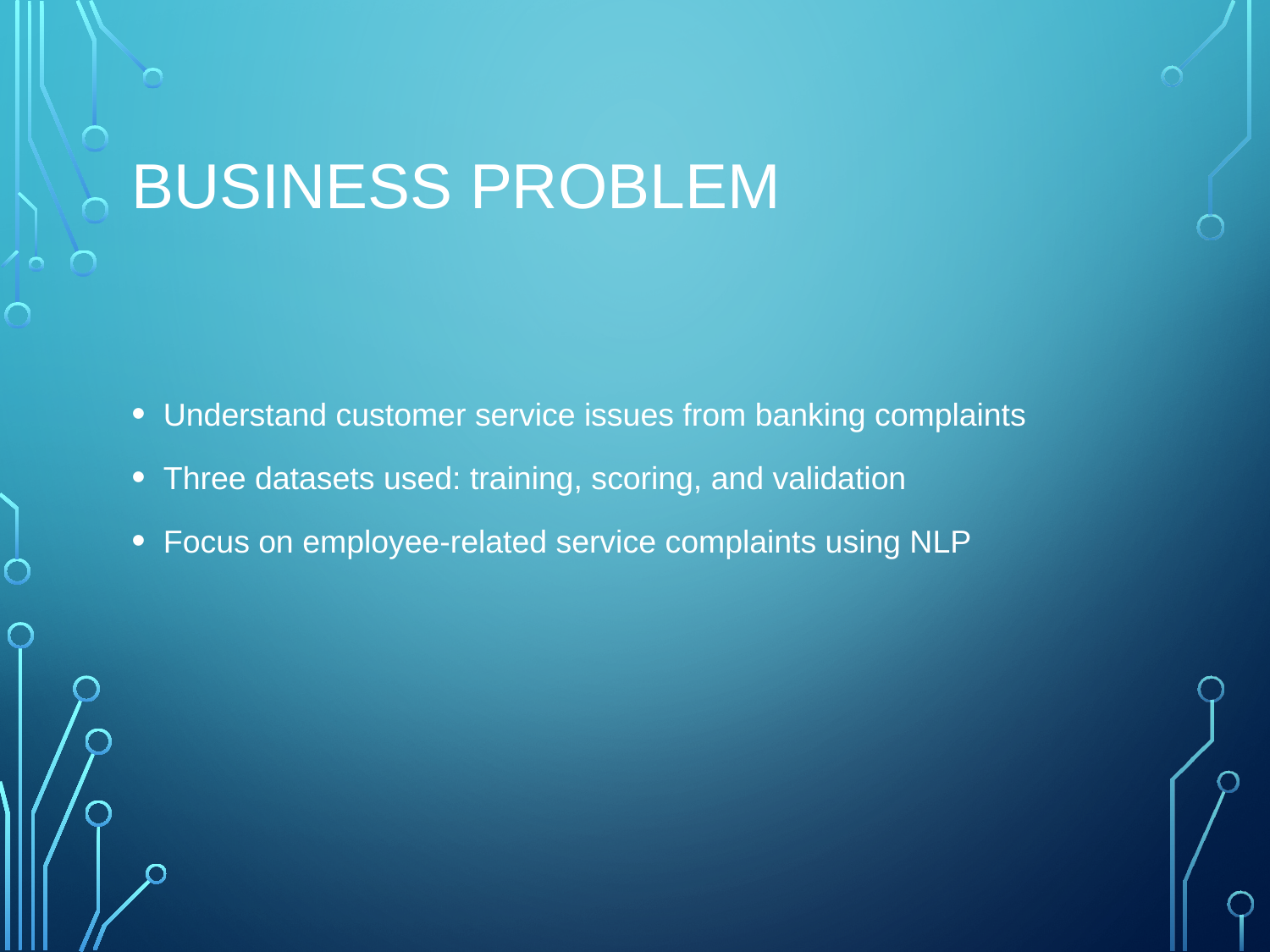

# Business Problem

Understand customer service issues from banking complaints
Three datasets used: training, scoring, and validation
Focus on employee-related service complaints using NLP